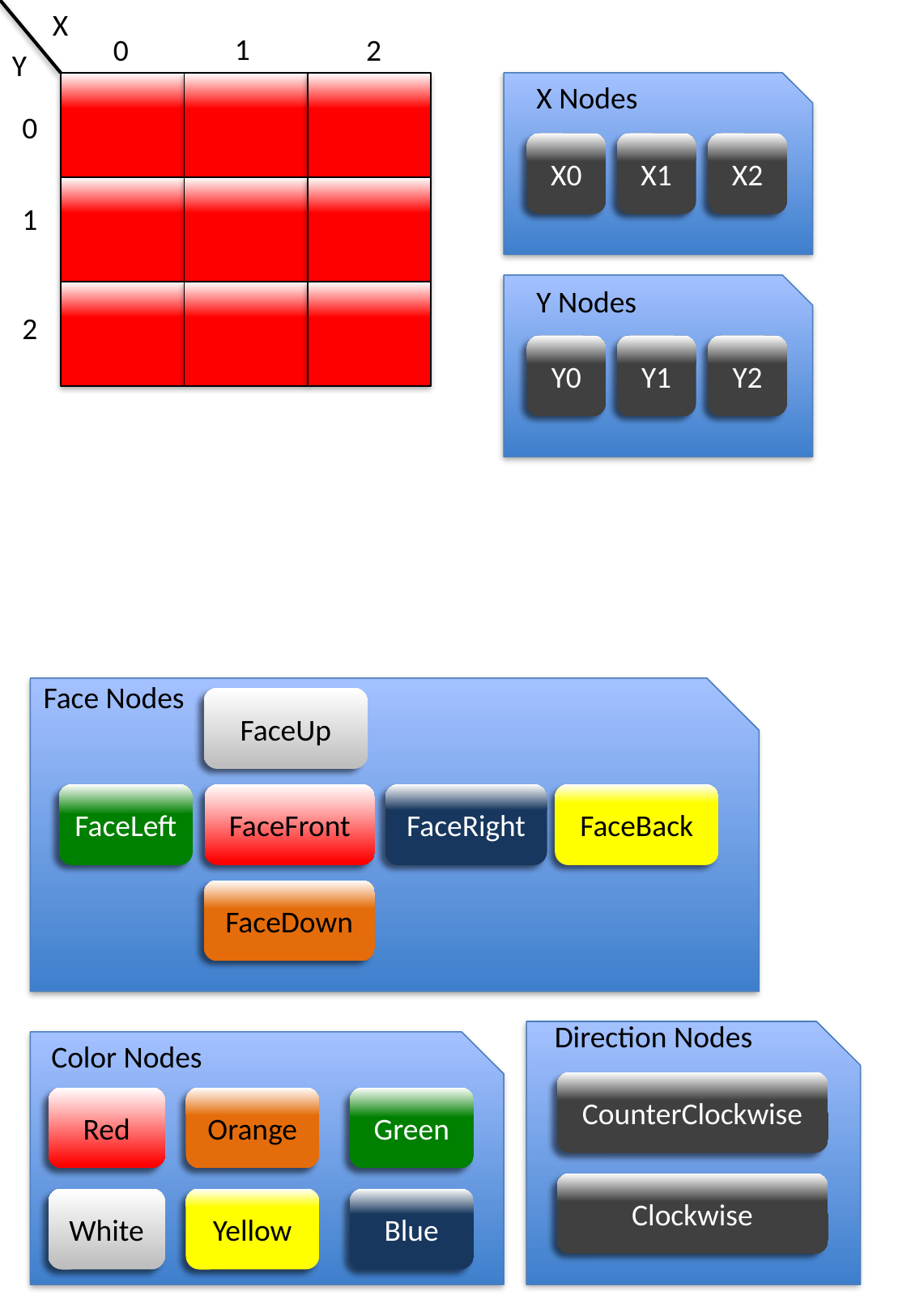

X
1
0
2
Y

0
1
2
X Nodes

X0
X1
X2

Y Nodes
Y0
Y1
Y2
Face Nodes

FaceUp
FaceLeft
FaceFront
FaceRight
FaceBack
FaceDown
Direction Nodes

Color Nodes

CounterClockwise
Red
Orange
Green
Clockwise
White
Yellow
Blue